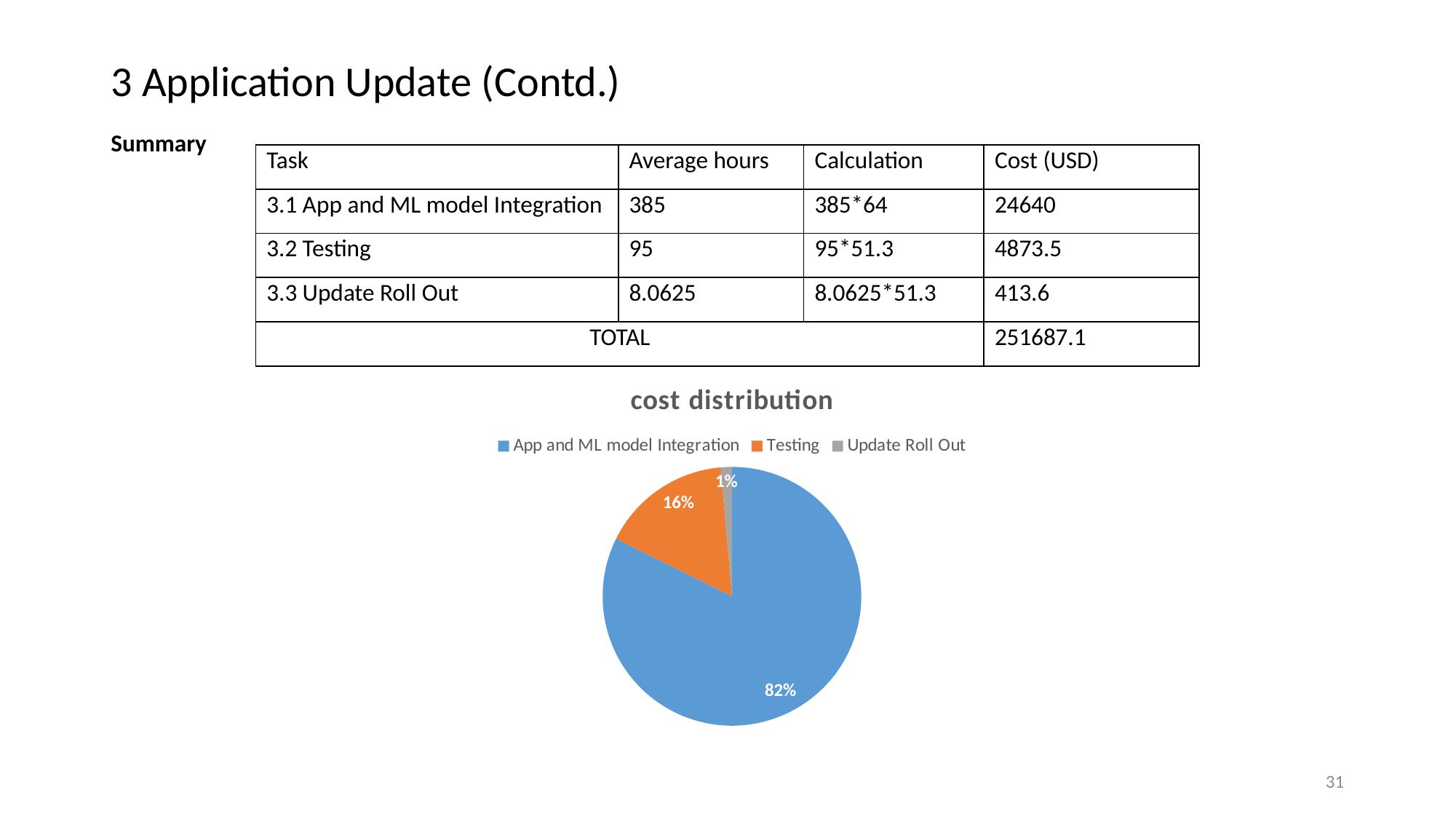

# 3 Application Update (Contd.)
Summary

| Task | Average hours | Calculation | Cost (USD) |
| --- | --- | --- | --- |
| 3.1 App and ML model Integration | 385 | 385\*64 | 24640 |
| 3.2 Testing | 95 | 95\*51.3 | 4873.5 |
| 3.3 Update Roll Out | 8.0625 | 8.0625\*51.3 | 413.6 |
| TOTAL |  |  | 251687.1 |

### Chart:

| Category | cost distribution |
|---|---|
| App and ML model Integration | 24640.0 |
| Testing | 4873.5 |
| Update Roll Out | 413.6 |
31